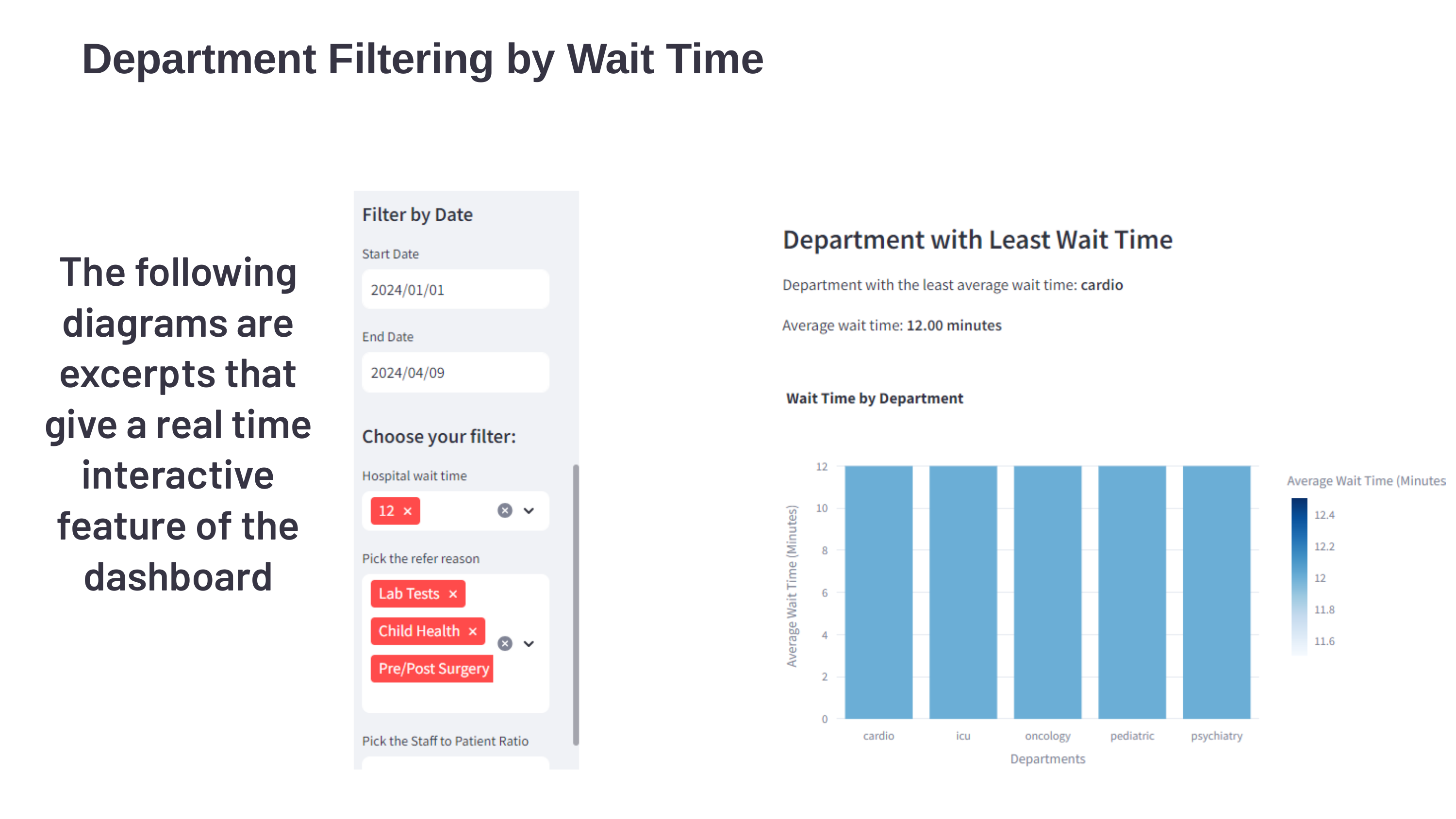

Department Filtering by Wait Time

The following diagrams are excerpts that give a real time interactive feature of the dashboard